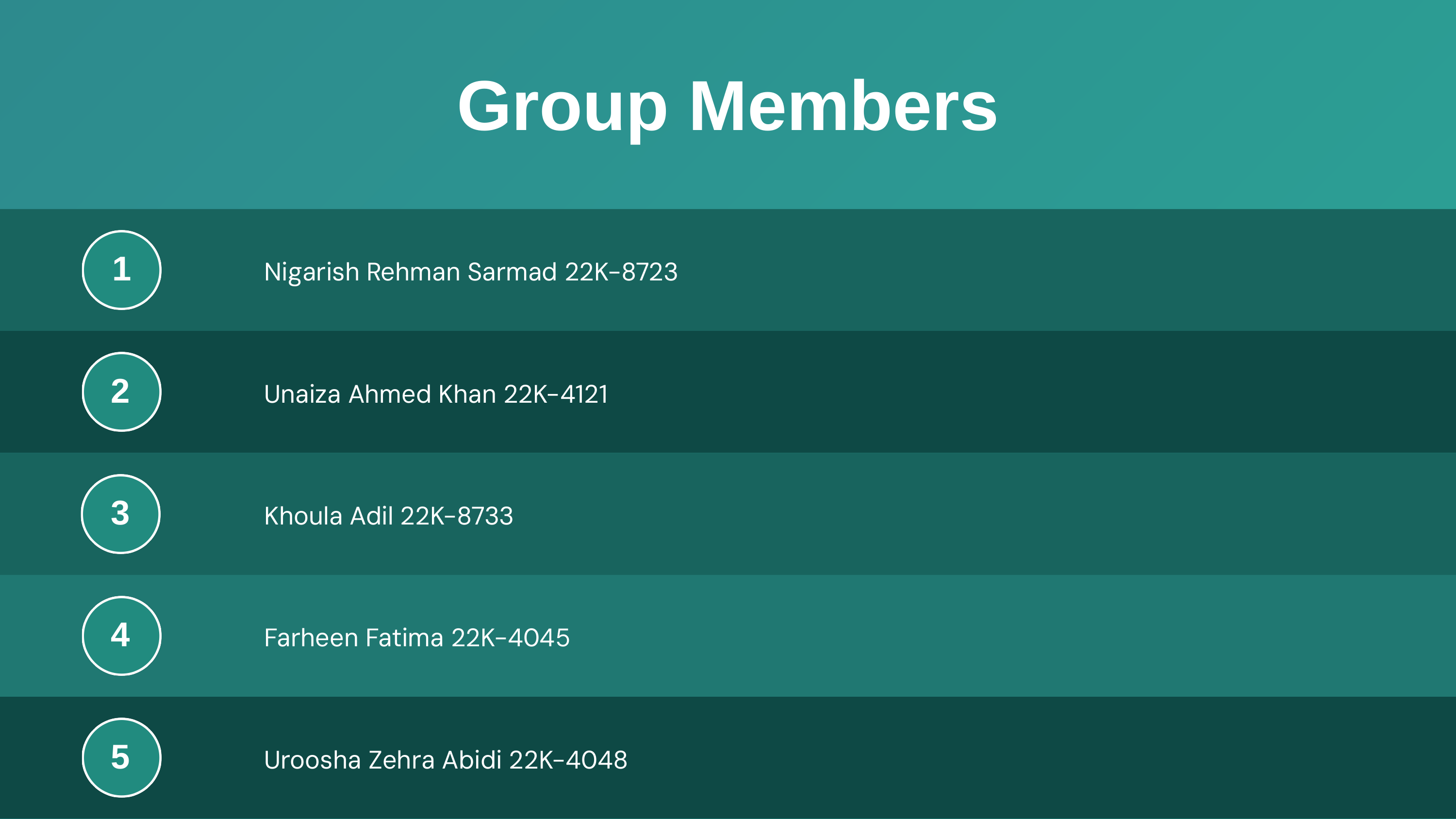

Group Members

1
Nigarish Rehman Sarmad 22K-8723

2
Unaiza Ahmed Khan 22K-4121

3
Khoula Adil 22K-8733

4
Farheen Fatima 22K-4045

5
Uroosha Zehra Abidi 22K-4048